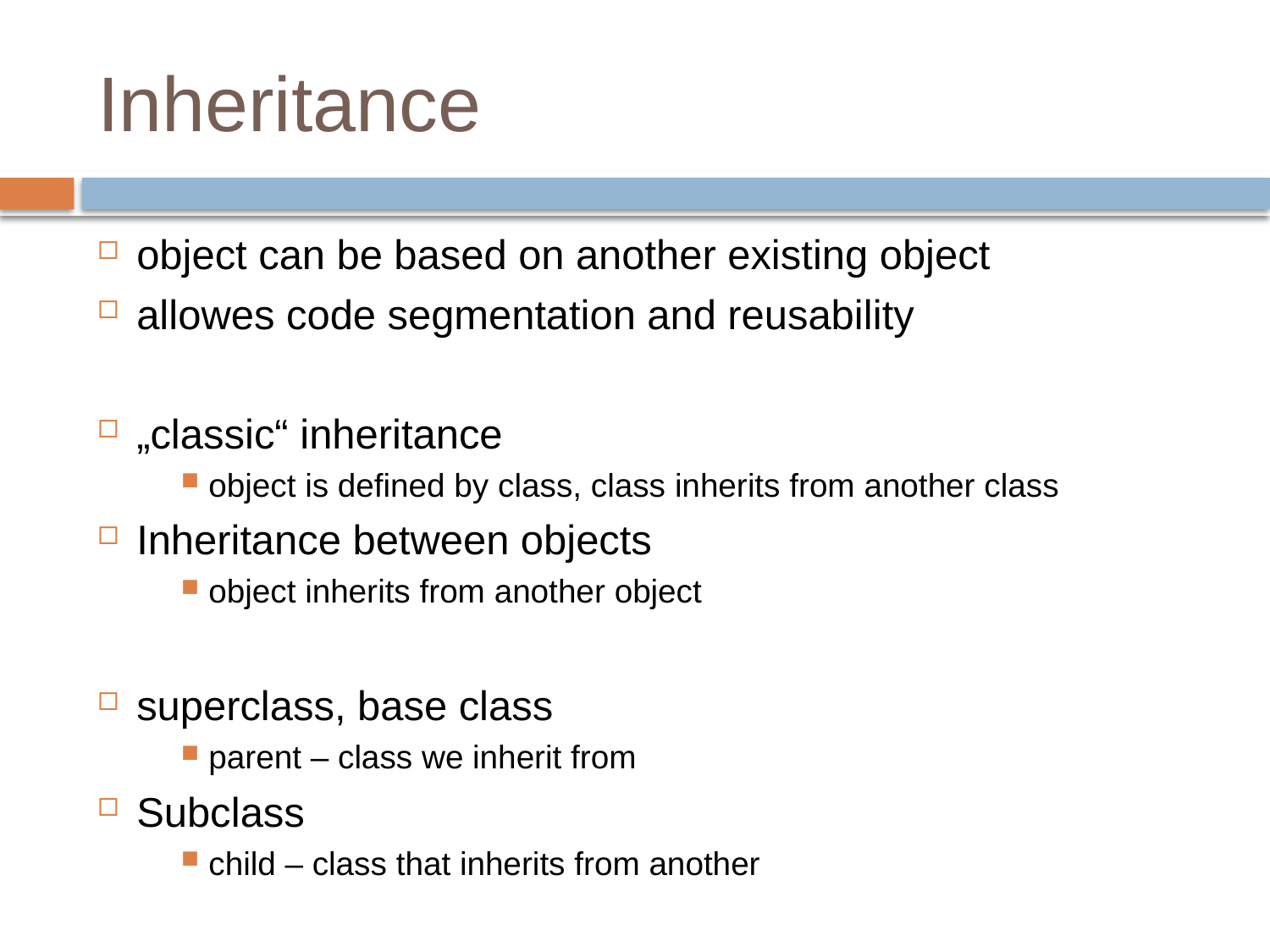

# Inheritance
object can be based on another existing object
allowes code segmentation and reusability

„classic“ inheritance
object is defined by class, class inherits from another class
Inheritance between objects
object inherits from another object

superclass, base class
parent – class we inherit from
Subclass
child – class that inherits from another